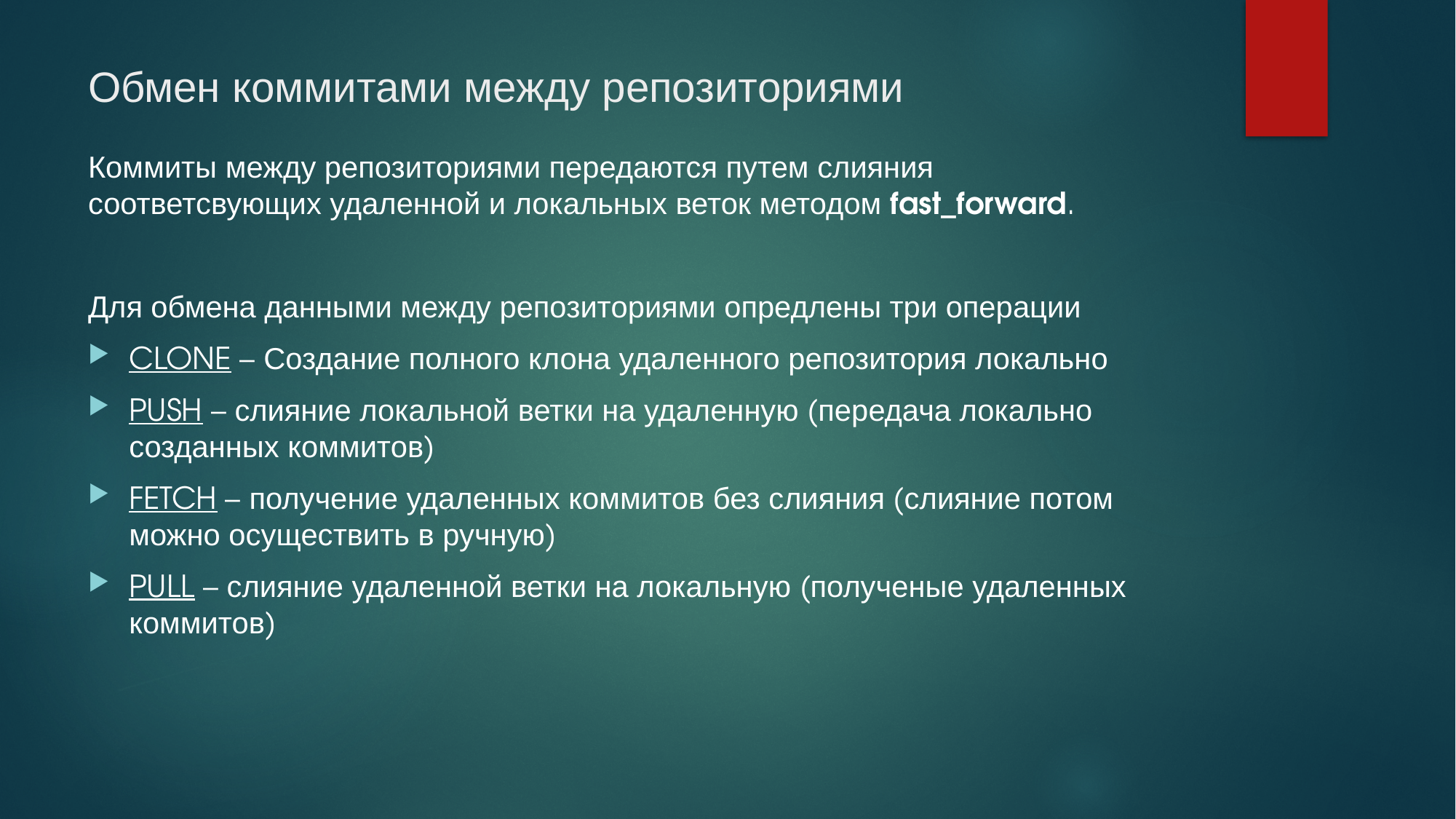

# Обмен коммитами между репозиториями
Коммиты между репозиториями передаются путем слияния соответсвующих удаленной и локальных веток методом fast_forward.

Для обмена данными между репозиториями опредлены три операции
CLONE – Создание полного клона удаленного репозитория локально
PUSH – слияние локальной ветки на удаленную (передача локально созданных коммитов)
FETCH – получение удаленных коммитов без слияния (слияние потом можно осуществить в ручную)
PULL – слияние удаленной ветки на локальную (полученые удаленных коммитов)